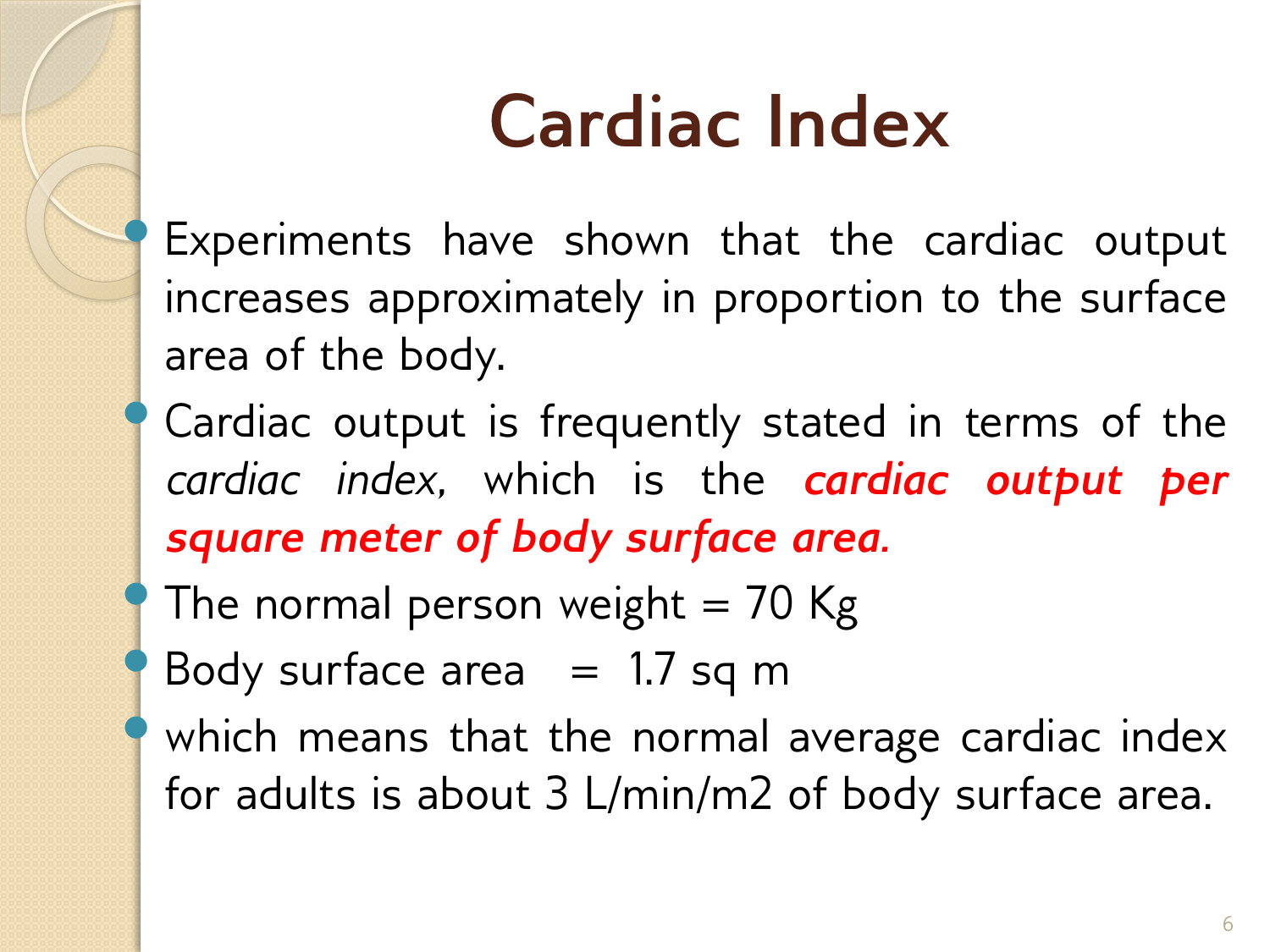

# Cardiac Index
Experiments have shown that the cardiac output increases approximately in proportion to the surface area of the body.
Cardiac output is frequently stated in terms of the cardiac index, which is the cardiac output per square meter of body surface area.
The normal person weight = 70 Kg
Body surface area   =  1.7 sq m
which means that the normal average cardiac index for adults is about 3 L/min/m2 of body surface area.
6